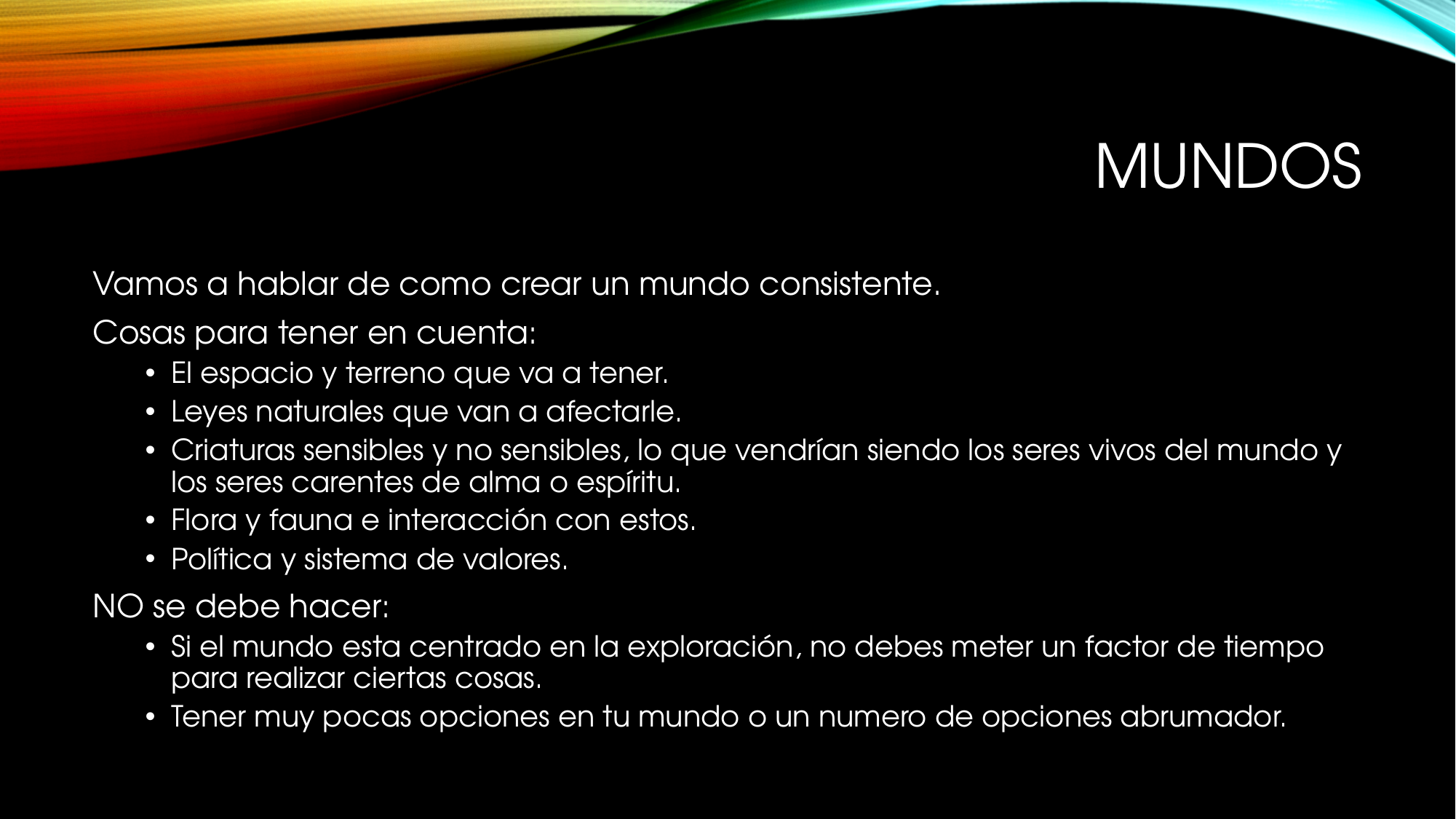

# mundos
Vamos a hablar de como crear un mundo consistente.
Cosas para tener en cuenta:
El espacio y terreno que va a tener.
Leyes naturales que van a afectarle.
Criaturas sensibles y no sensibles, lo que vendrían siendo los seres vivos del mundo y los seres carentes de alma o espíritu.
Flora y fauna e interacción con estos.
Política y sistema de valores.
NO se debe hacer:
Si el mundo esta centrado en la exploración, no debes meter un factor de tiempo para realizar ciertas cosas.
Tener muy pocas opciones en tu mundo o un numero de opciones abrumador.